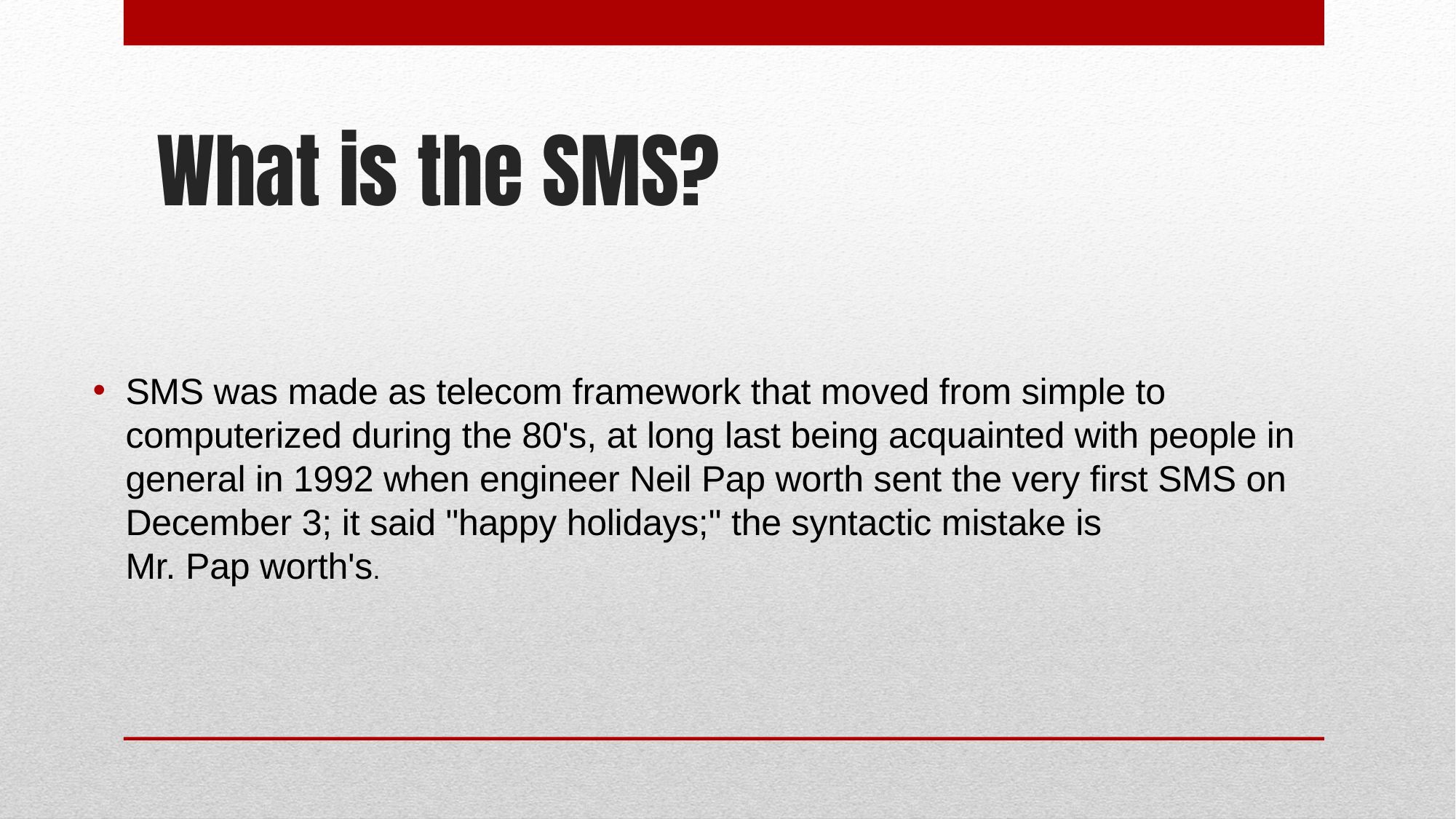

# What is the SMS?
SMS was made as telecom framework that moved from simple to computerized during the 80's, at long last being acquainted with people in general in 1992 when engineer Neil Pap worth sent the very first SMS on December 3; it said "happy holidays;" the syntactic mistake is                   Mr. Pap worth's.